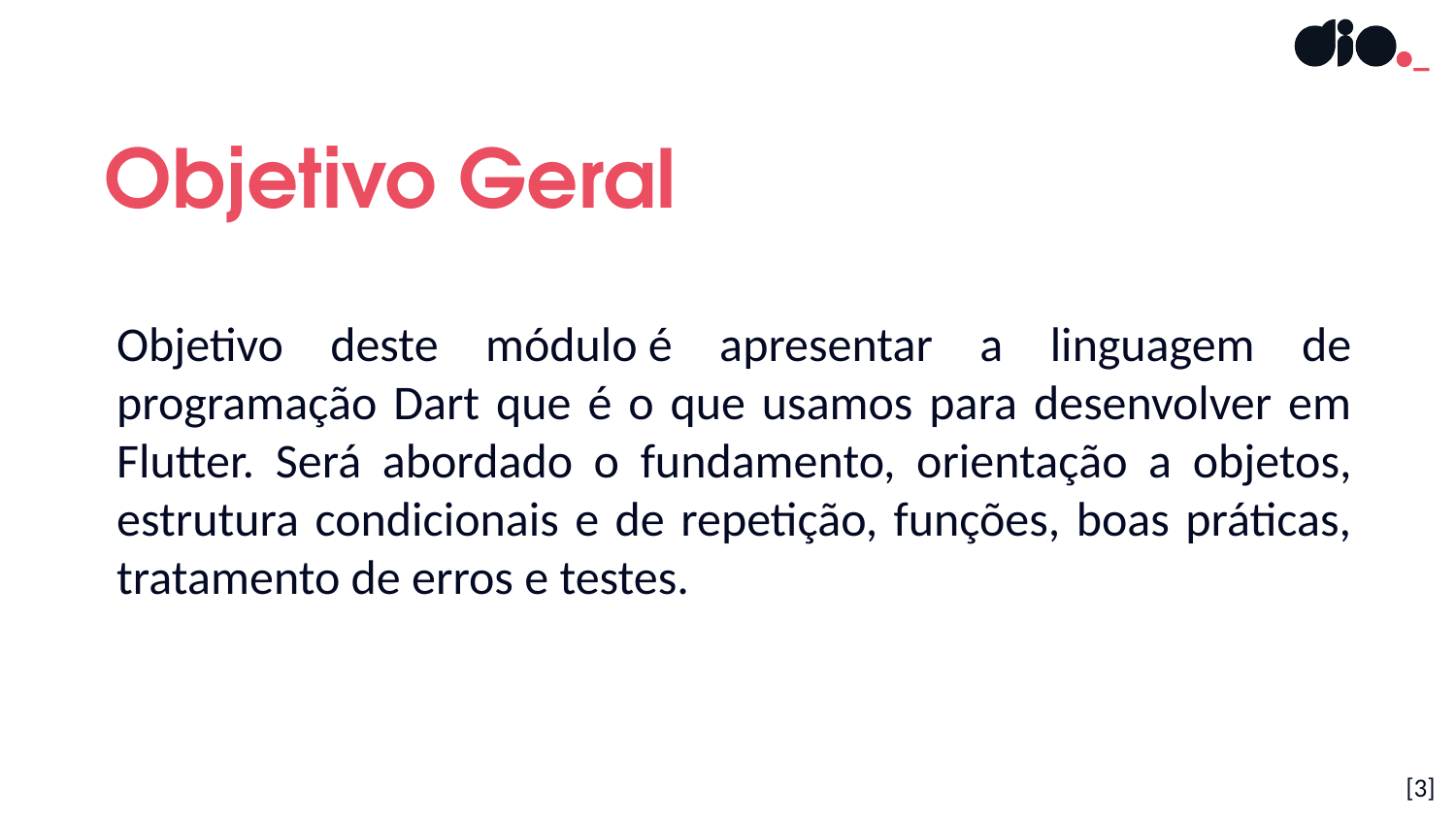

Objetivo Geral
Objetivo deste módulo é apresentar a linguagem de programação Dart que é o que usamos para desenvolver em Flutter. Será abordado o fundamento, orientação a objetos, estrutura condicionais e de repetição, funções, boas práticas, tratamento de erros e testes.
[3]